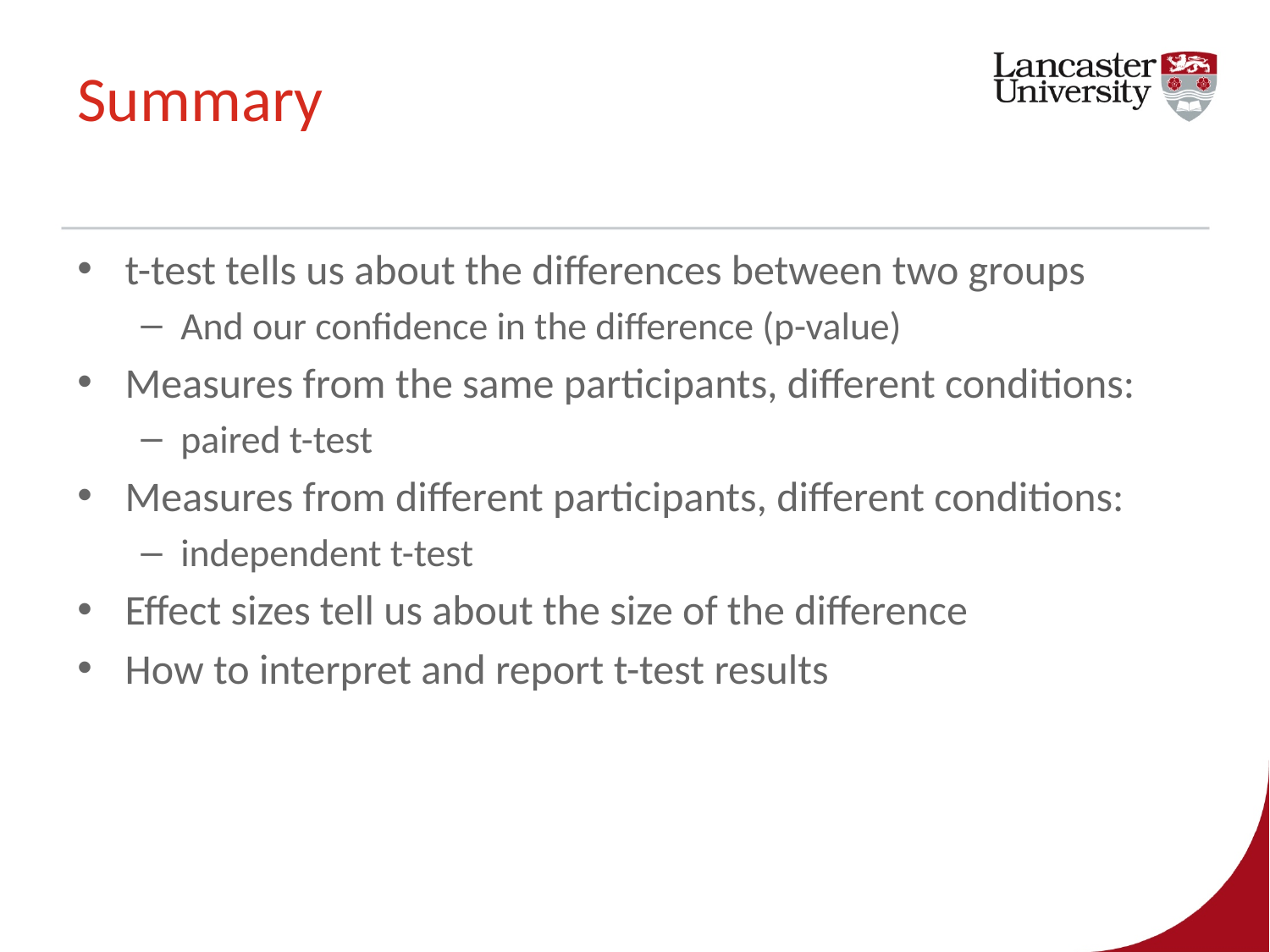

# Summary
t-test tells us about the differences between two groups
And our confidence in the difference (p-value)
Measures from the same participants, different conditions:
paired t-test
Measures from different participants, different conditions:
independent t-test
Effect sizes tell us about the size of the difference
How to interpret and report t-test results